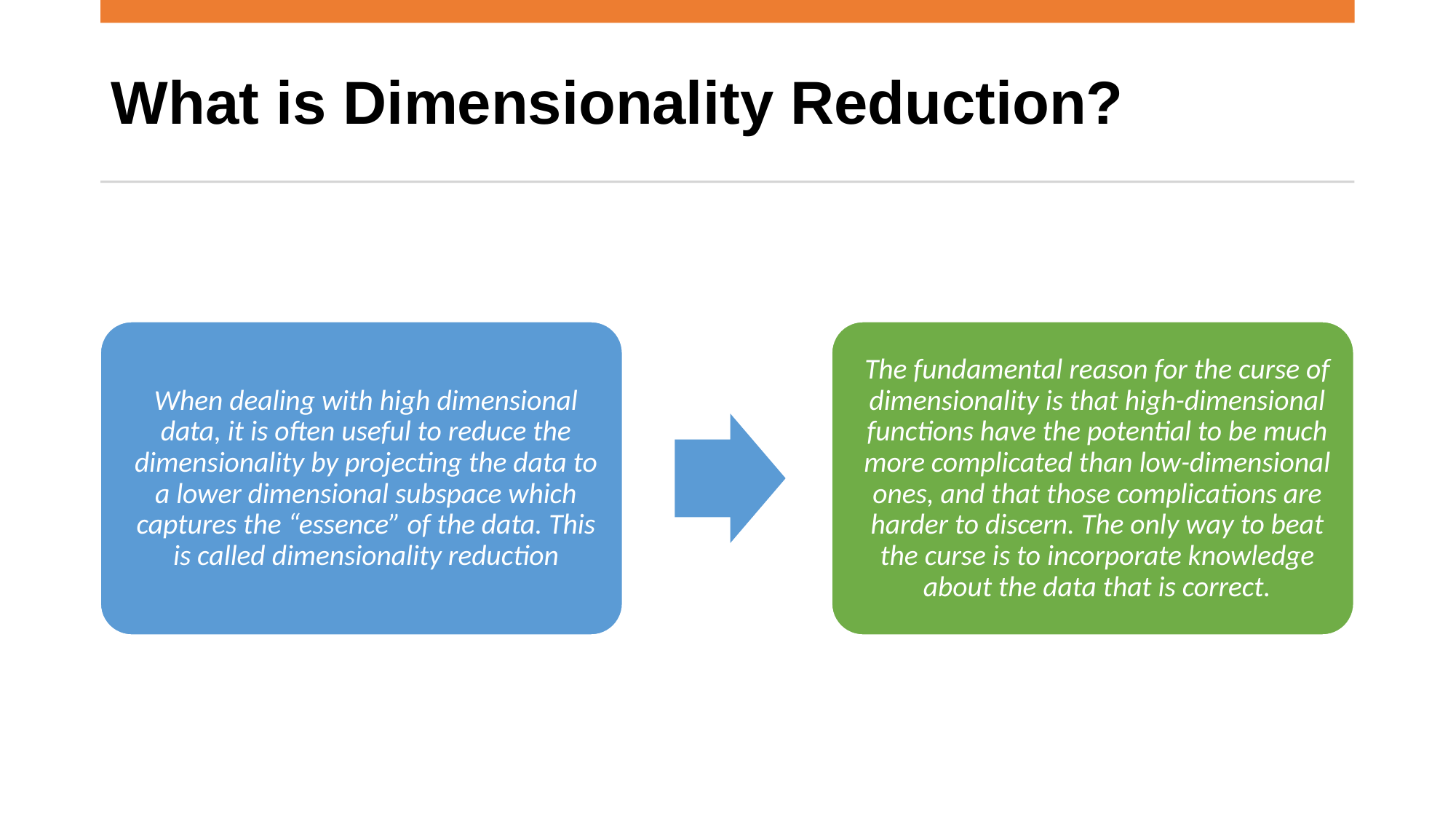

# What is Dimensionality Reduction?

When dealing with high dimensional data, it is often useful to reduce the dimensionality by projecting the data to a lower dimensional subspace which captures the “essence” of the data. This is called dimensionality reduction

The fundamental reason for the curse of dimensionality is that high-dimensional functions have the potential to be much more complicated than low-dimensional ones, and that those complications are harder to discern. The only way to beat the curse is to incorporate knowledge about the data that is correct.